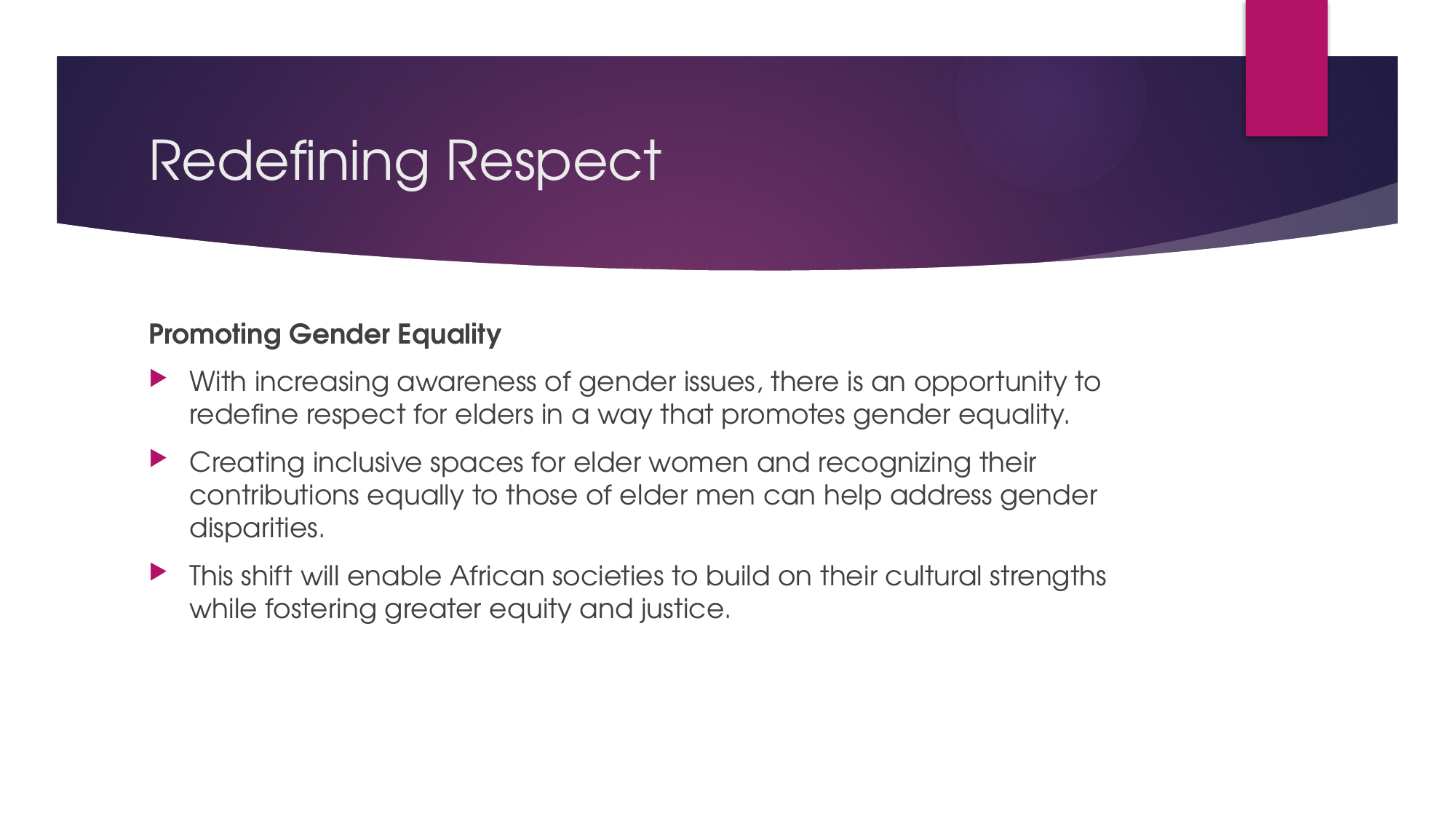

# Redefining Respect
Promoting Gender Equality
With increasing awareness of gender issues, there is an opportunity to redefine respect for elders in a way that promotes gender equality.
Creating inclusive spaces for elder women and recognizing their contributions equally to those of elder men can help address gender disparities.
This shift will enable African societies to build on their cultural strengths while fostering greater equity and justice.